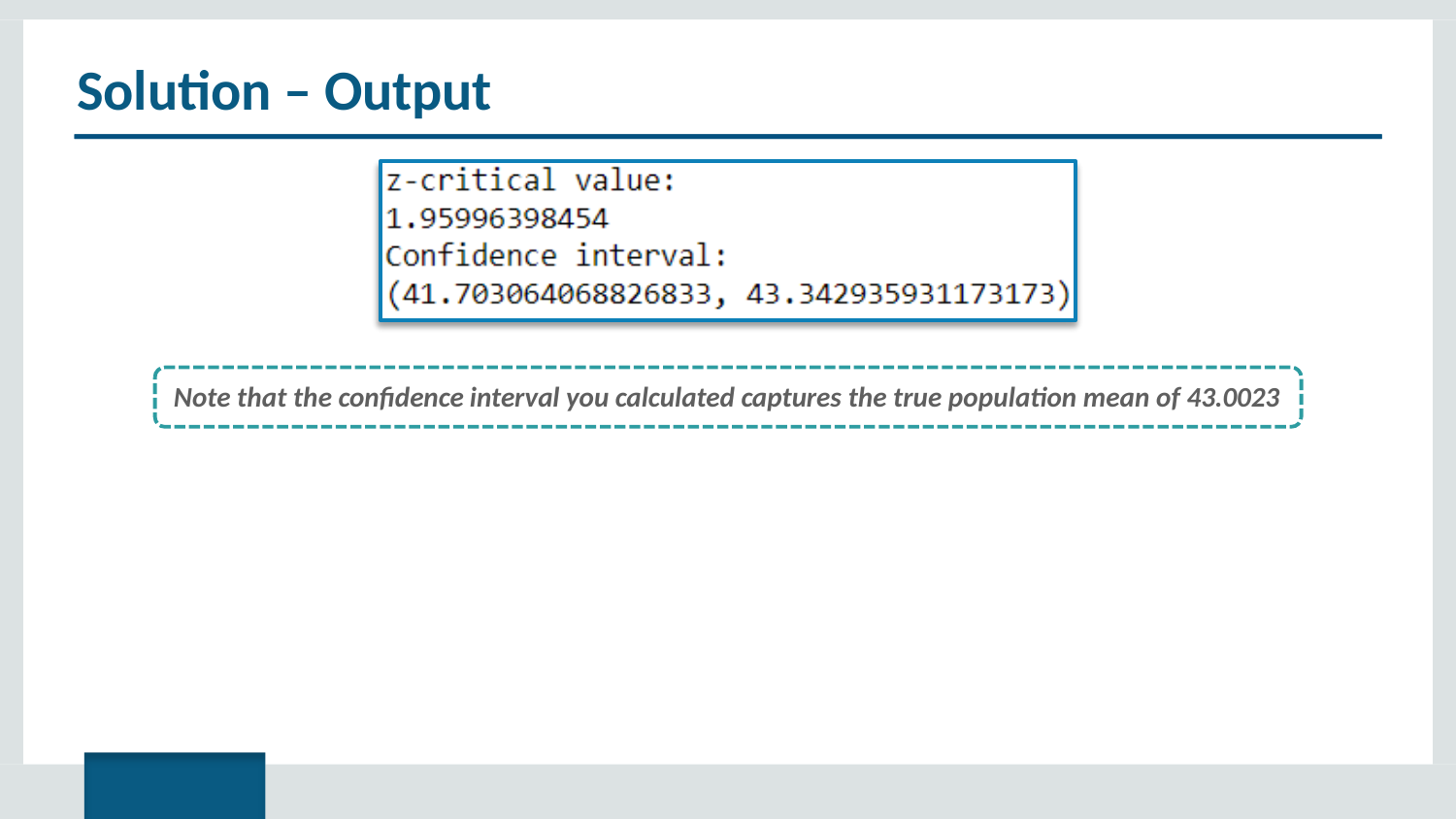

# Solution – Output

Note that the confidence interval you calculated captures the true population mean of 43.0023